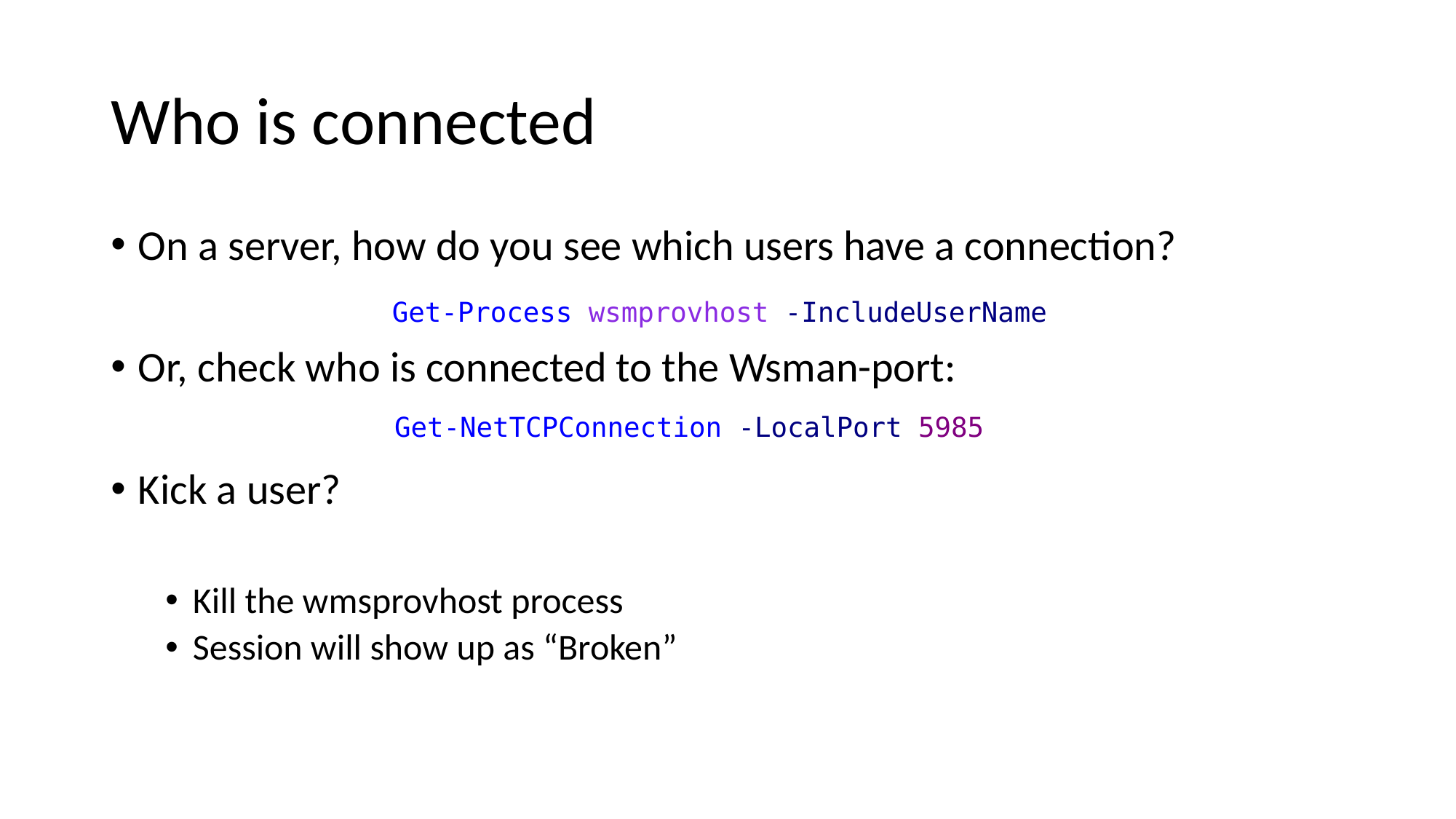

# Who is connected
On a server, how do you see which users have a connection?

Or, check who is connected to the Wsman-port:

Kick a user?

Kill the wmsprovhost process
Session will show up as “Broken”

 Get-Process wsmprovhost -IncludeUserName
Get-NetTCPConnection -LocalPort 5985